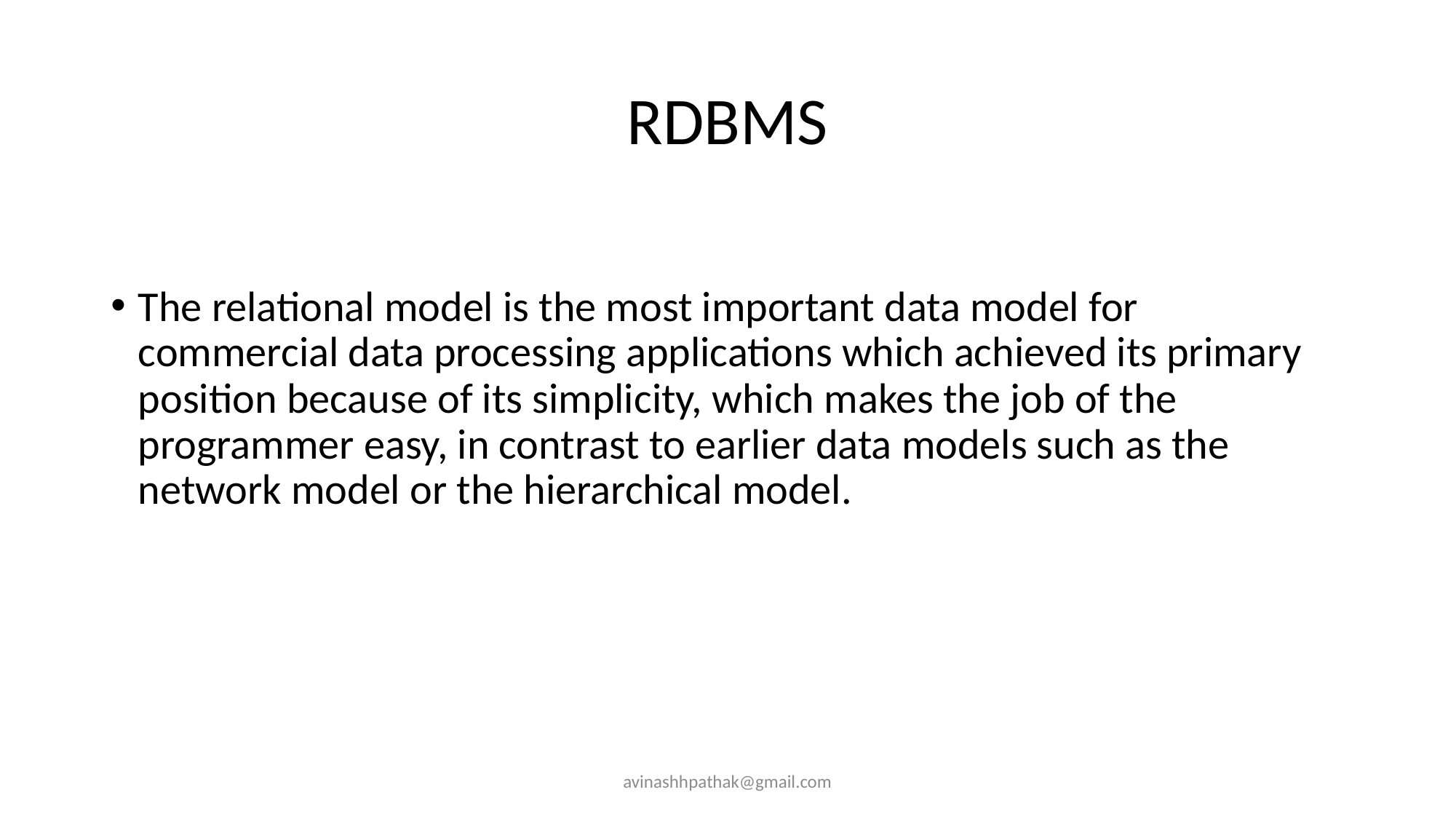

# RDBMS

The relational model is the most important data model for commercial data processing applications which achieved its primary position because of its simplicity, which makes the job of the programmer easy, in contrast to earlier data models such as the network model or the hierarchical model.

avinashhpathak@gmail.com
3